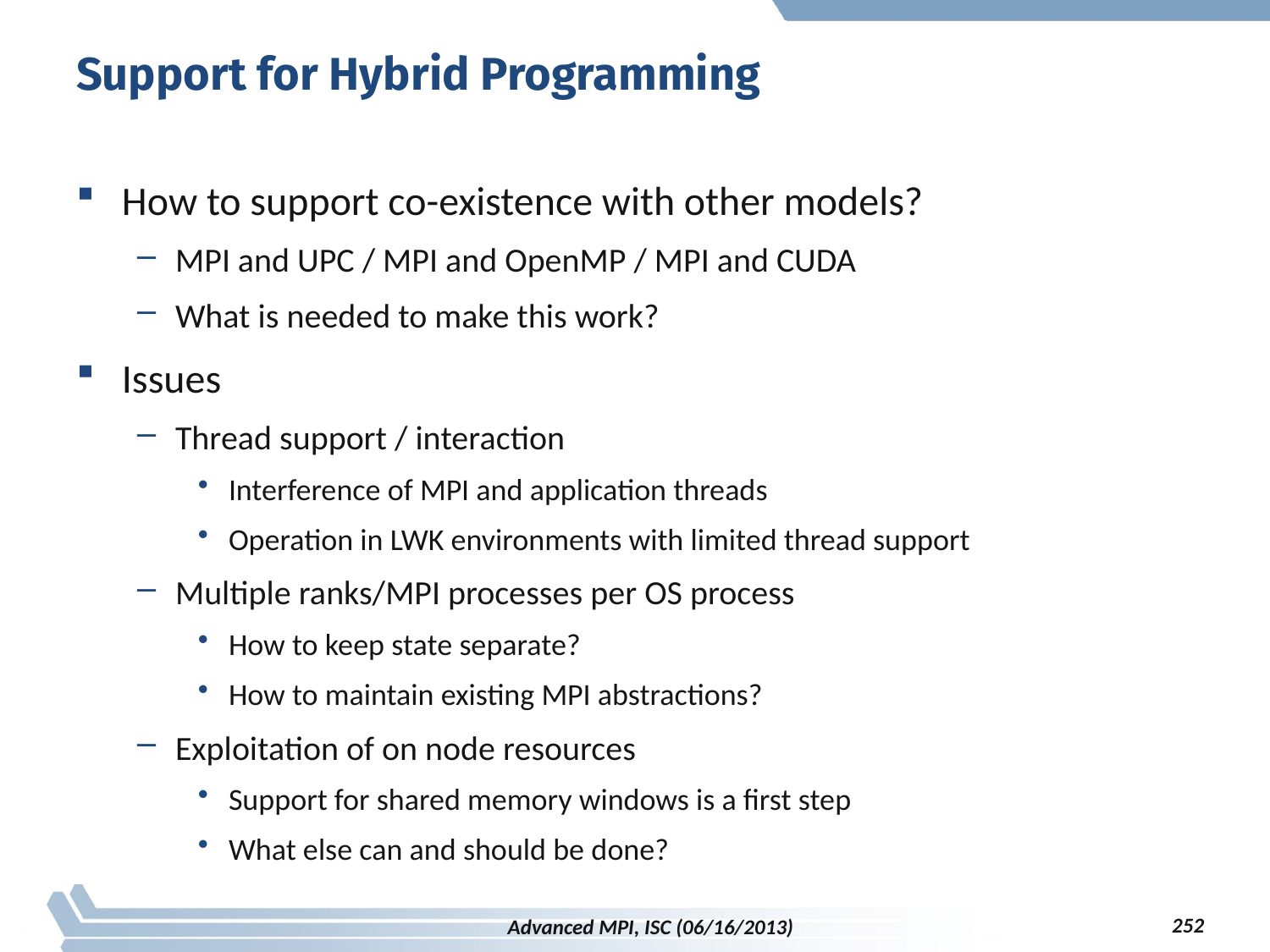

# Support for Hybrid Programming
How to support co-existence with other models?
MPI and UPC / MPI and OpenMP / MPI and CUDA
What is needed to make this work?
Issues
Thread support / interaction
Interference of MPI and application threads
Operation in LWK environments with limited thread support
Multiple ranks/MPI processes per OS process
How to keep state separate?
How to maintain existing MPI abstractions?
Exploitation of on node resources
Support for shared memory windows is a first step
What else can and should be done?
252
Advanced MPI, ISC (06/16/2013)